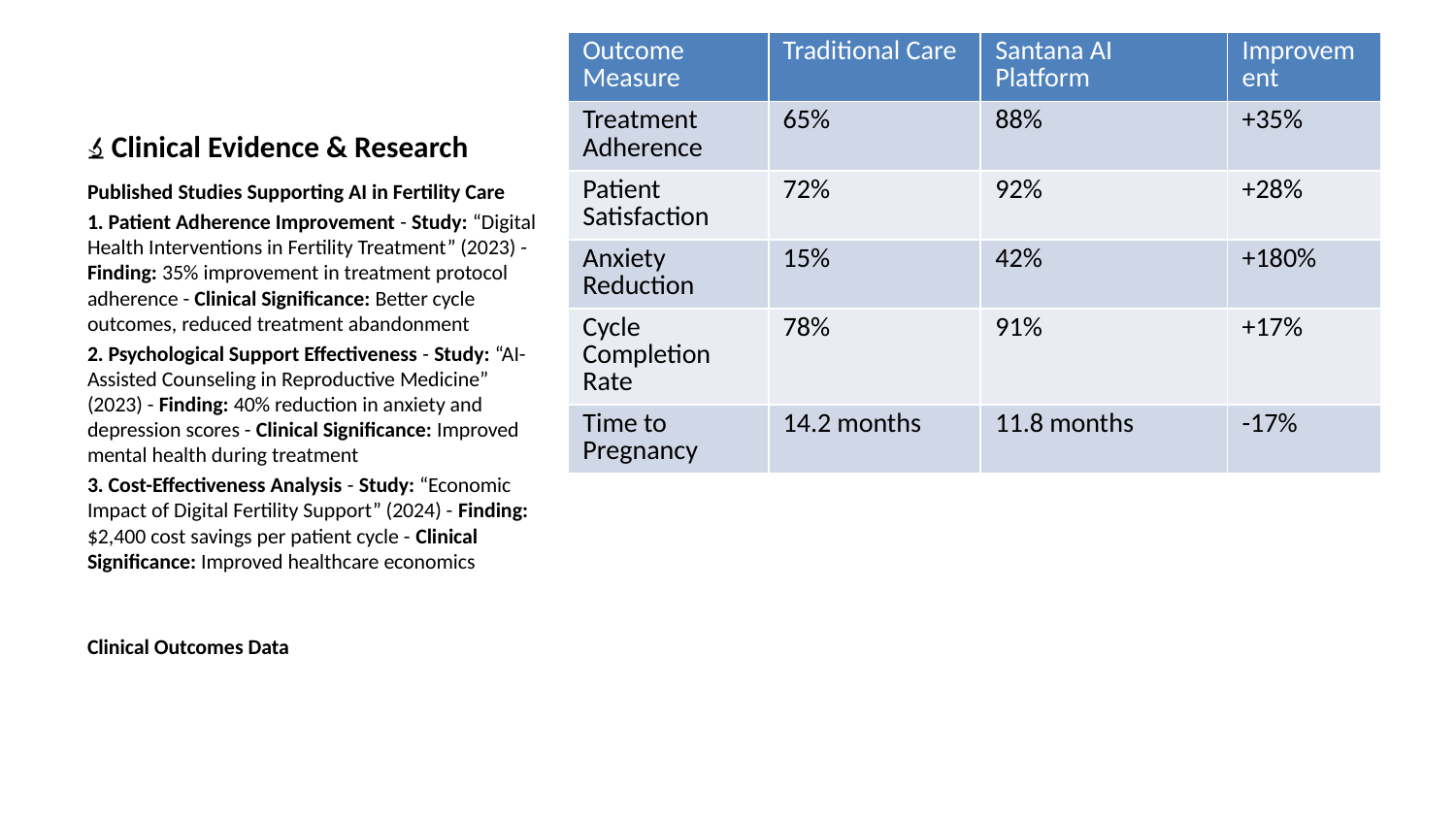

| Outcome Measure | Traditional Care | Santana AI Platform | Improvement |
| --- | --- | --- | --- |
| Treatment Adherence | 65% | 88% | +35% |
| Patient Satisfaction | 72% | 92% | +28% |
| Anxiety Reduction | 15% | 42% | +180% |
| Cycle Completion Rate | 78% | 91% | +17% |
| Time to Pregnancy | 14.2 months | 11.8 months | -17% |
# 🔬 Clinical Evidence & Research
Published Studies Supporting AI in Fertility Care
1. Patient Adherence Improvement - Study: “Digital Health Interventions in Fertility Treatment” (2023) - Finding: 35% improvement in treatment protocol adherence - Clinical Significance: Better cycle outcomes, reduced treatment abandonment
2. Psychological Support Effectiveness - Study: “AI-Assisted Counseling in Reproductive Medicine” (2023) - Finding: 40% reduction in anxiety and depression scores - Clinical Significance: Improved mental health during treatment
3. Cost-Effectiveness Analysis - Study: “Economic Impact of Digital Fertility Support” (2024) - Finding: $2,400 cost savings per patient cycle - Clinical Significance: Improved healthcare economics
Clinical Outcomes Data